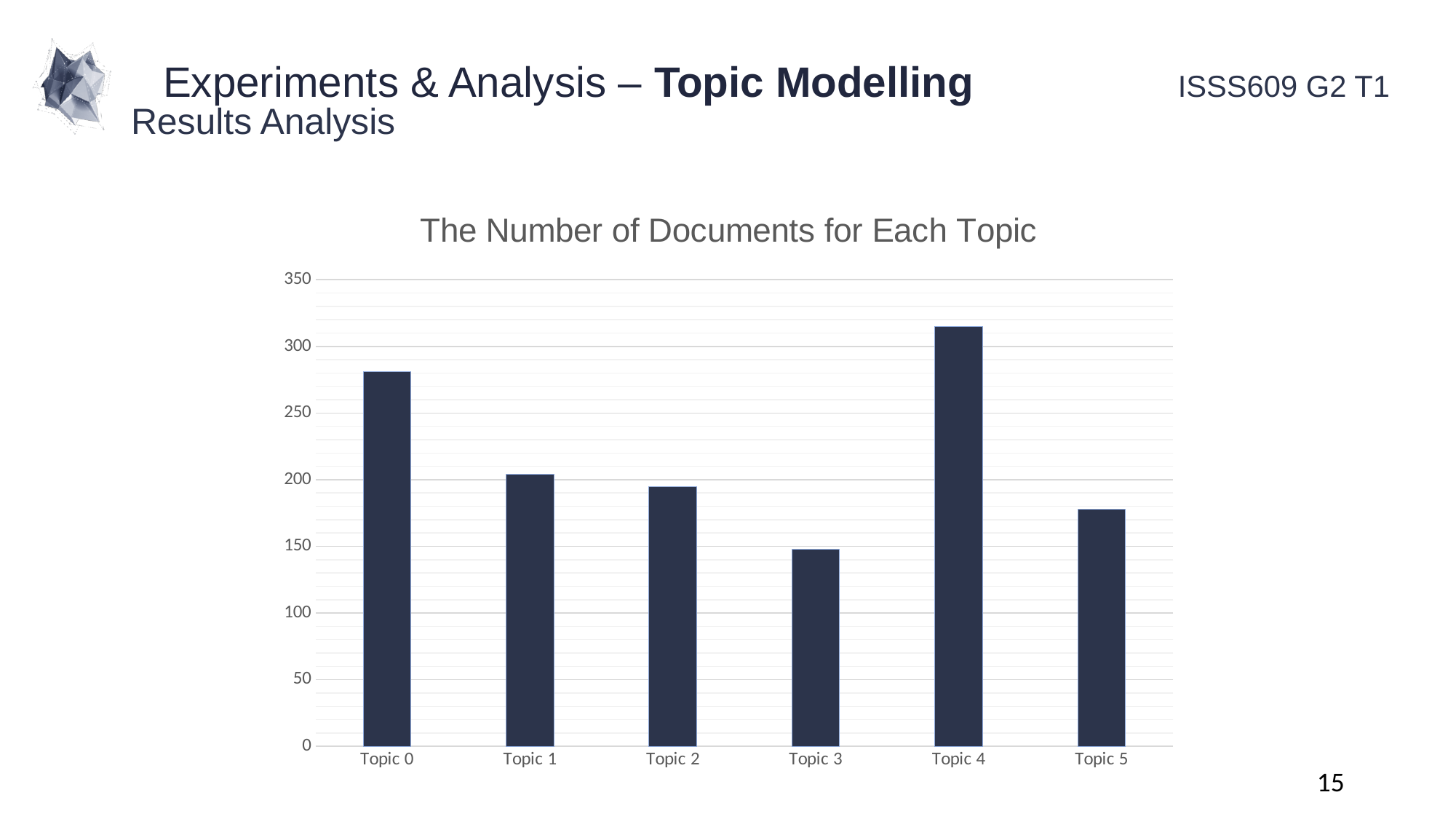

Experiments & Analysis – Topic Modelling
Results Analysis

### Chart: The Number of Documents for Each Topic

| Category | Series 1 |
|---|---|
| Topic 0 | 281.0 |
| Topic 1 | 204.0 |
| Topic 2 | 195.0 |
| Topic 3 | 148.0 |
| Topic 4 | 315.0 |
| Topic 5 | 178.0 |
15